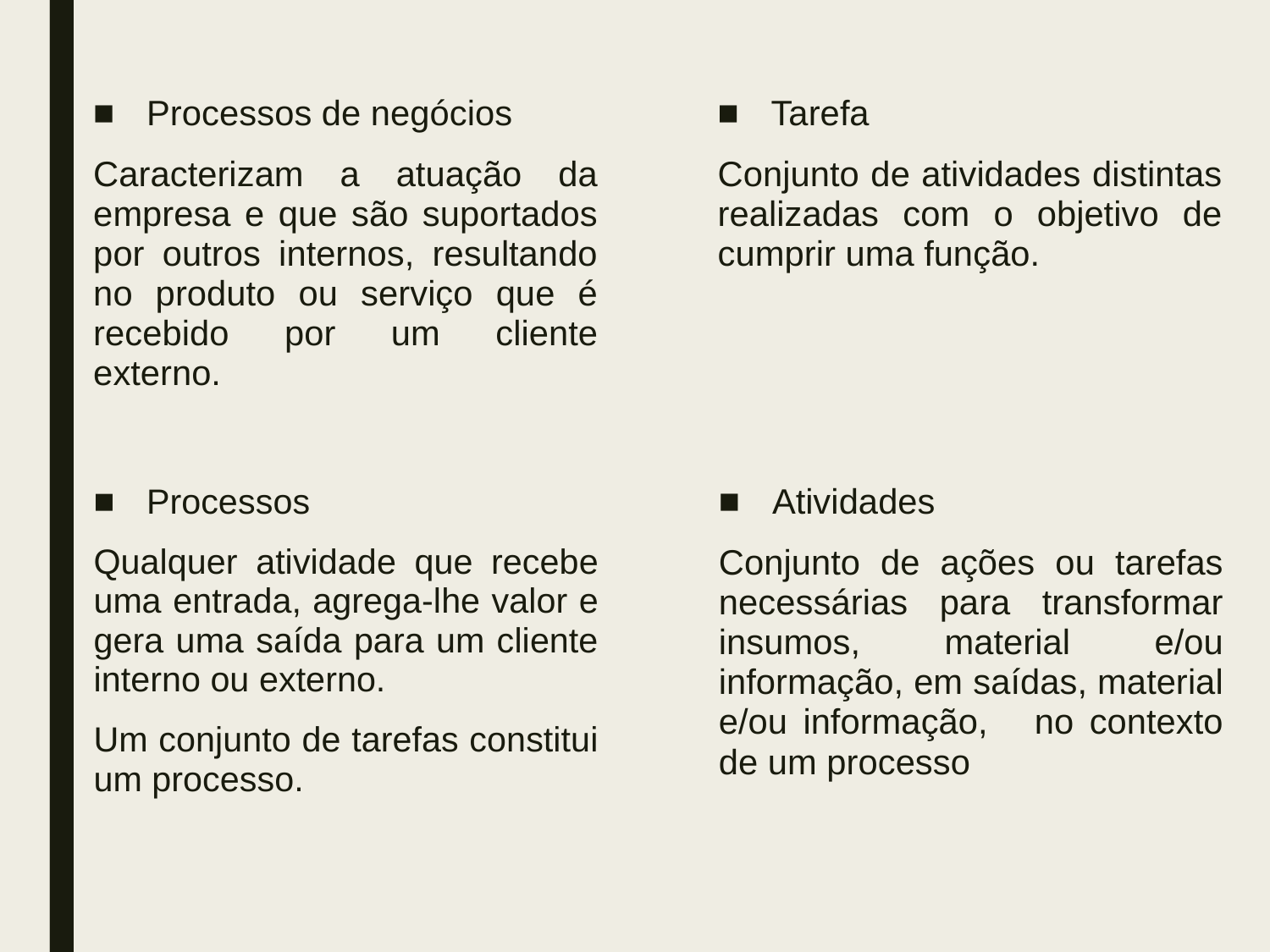

Processos de negócios
Caracterizam a atuação da empresa e que são suportados por outros internos, resultando no produto ou serviço que é recebido por um cliente externo.
Tarefa
Conjunto de atividades distintas realizadas com o objetivo de cumprir uma função.
Processos
Qualquer atividade que recebe uma entrada, agrega-lhe valor e gera uma saída para um cliente interno ou externo.
Um conjunto de tarefas constitui um processo.
Atividades
Conjunto de ações ou tarefas necessárias para transformar insumos, material e/ou informação, em saídas, material e/ou informação,   no contexto de um processo